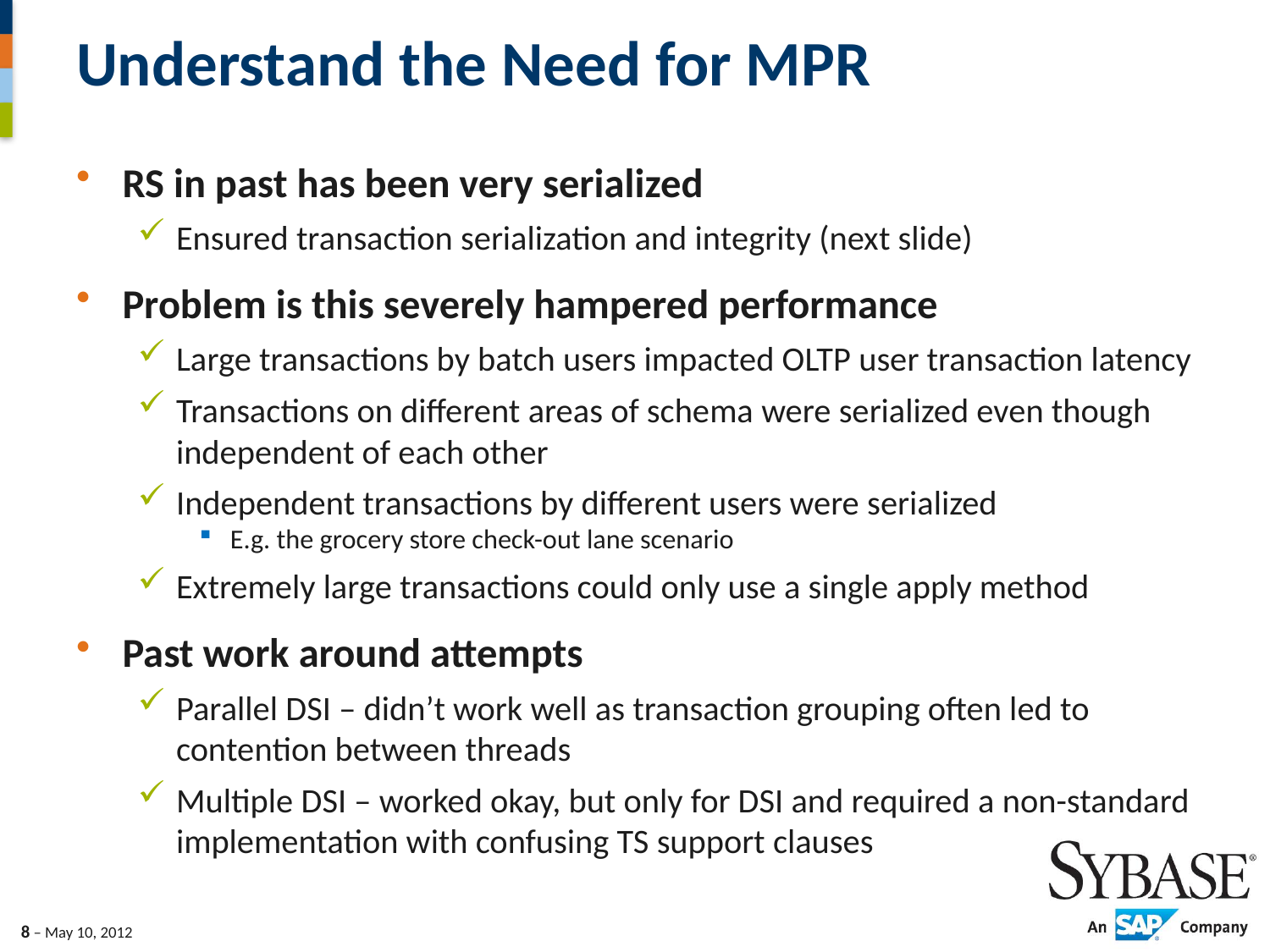

# Understand the Need for MPR
RS in past has been very serialized
Ensured transaction serialization and integrity (next slide)
Problem is this severely hampered performance
Large transactions by batch users impacted OLTP user transaction latency
Transactions on different areas of schema were serialized even though independent of each other
Independent transactions by different users were serialized
E.g. the grocery store check-out lane scenario
Extremely large transactions could only use a single apply method
Past work around attempts
Parallel DSI – didn’t work well as transaction grouping often led to contention between threads
Multiple DSI – worked okay, but only for DSI and required a non-standard implementation with confusing TS support clauses